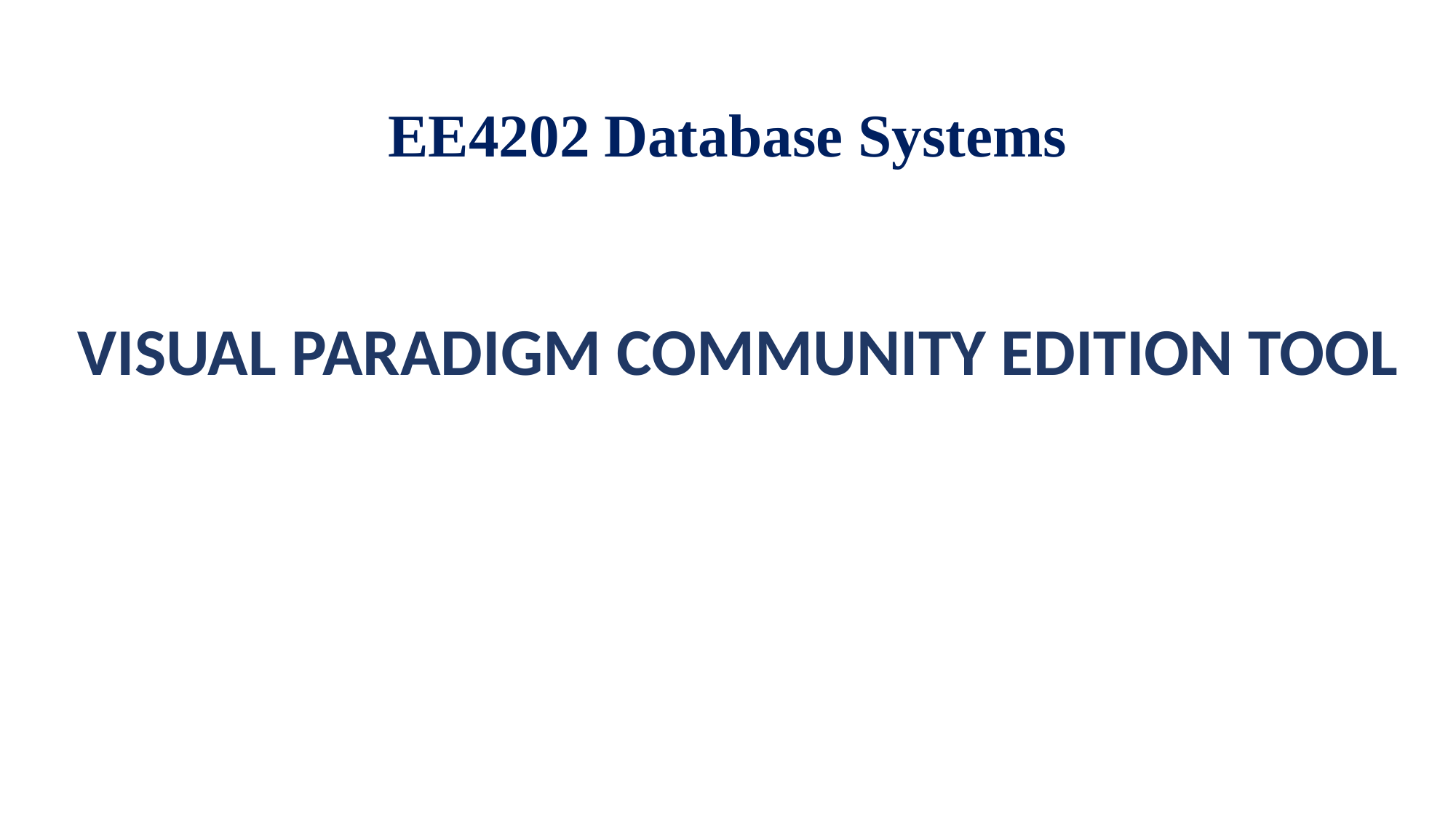

# EE4202 Database Systems
VISUAL PARADIGM COMMUNITY EDITION TOOL